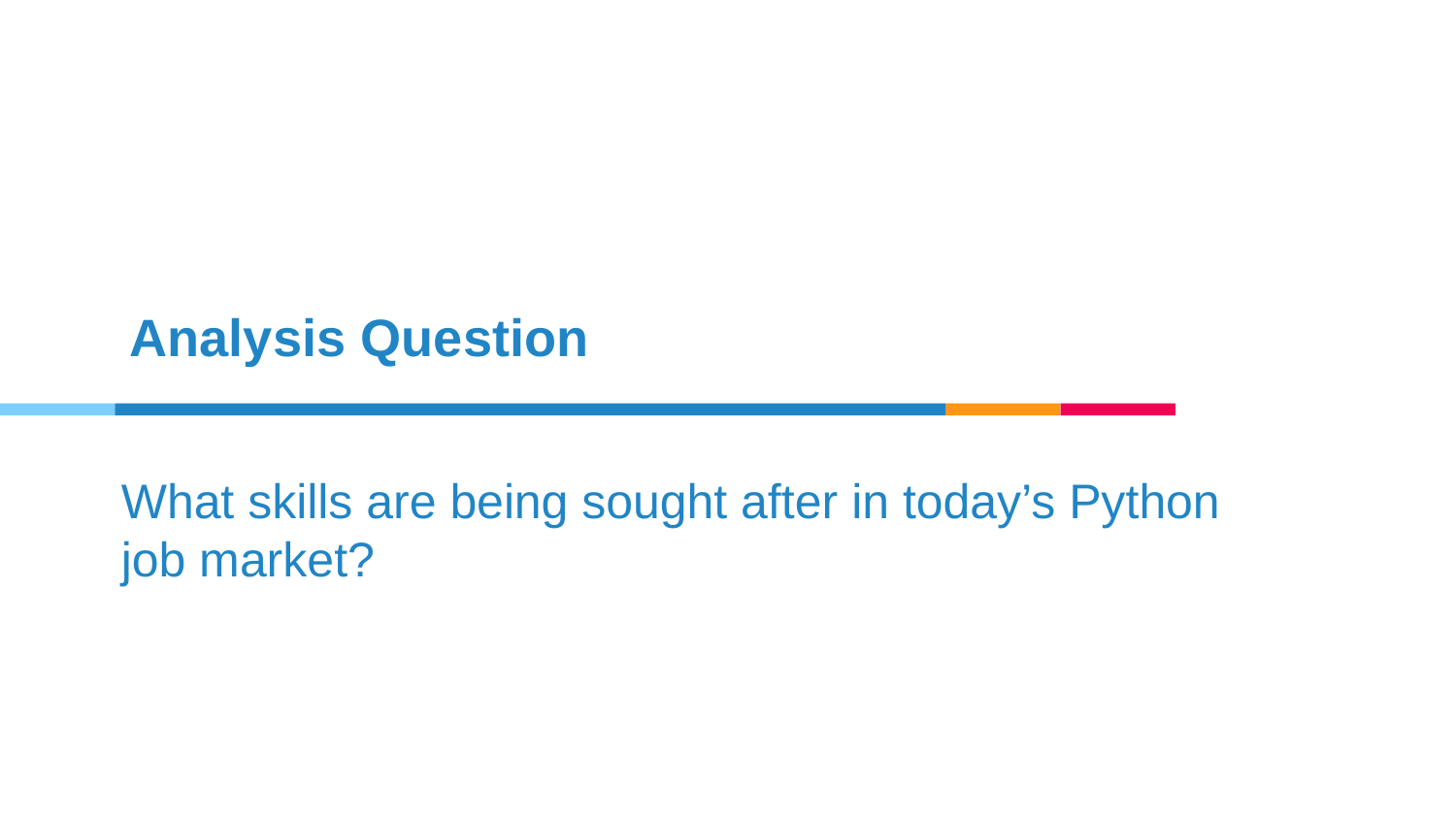

Analysis Question
# What skills are being sought after in today’s Python job market?